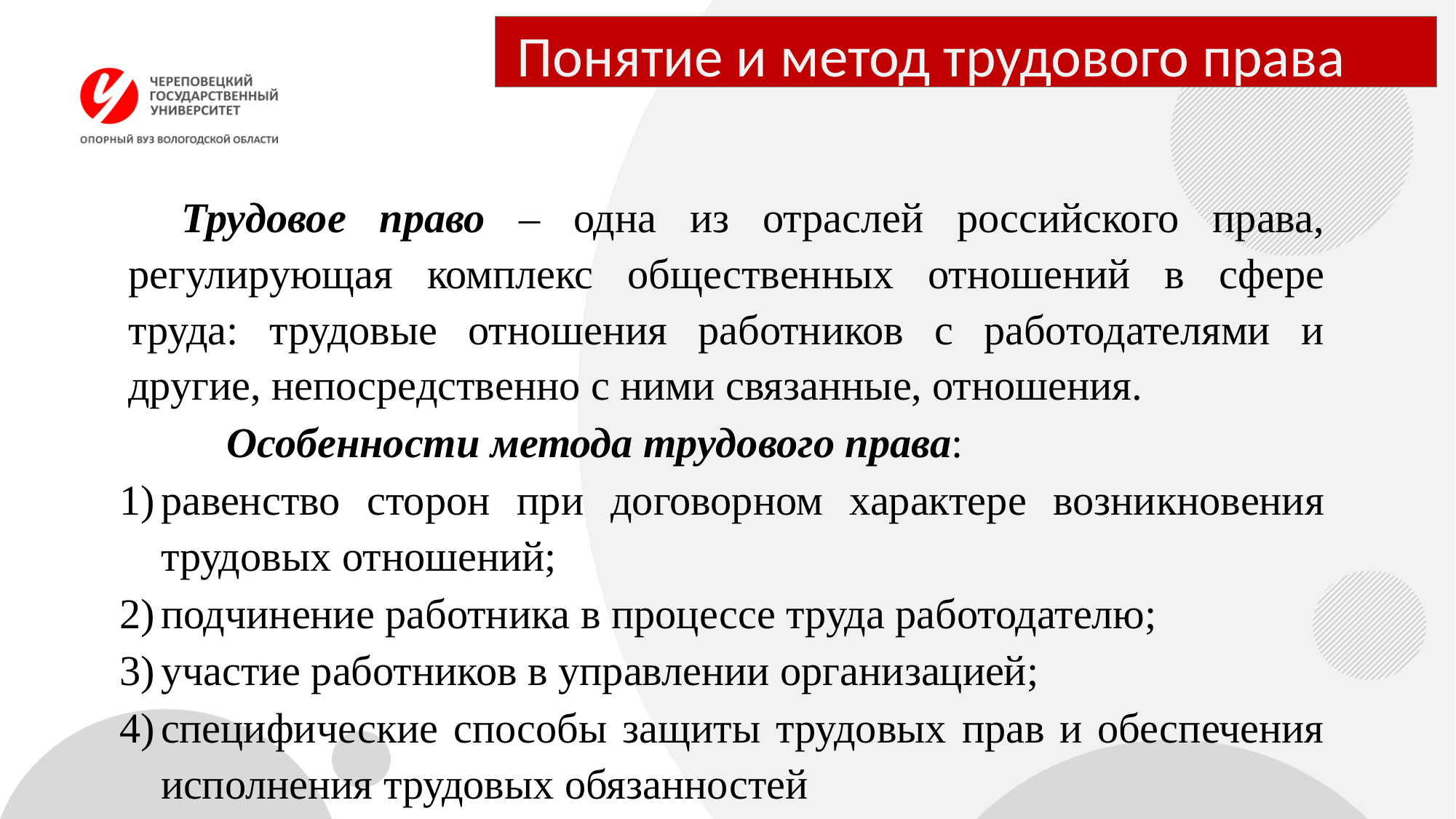

# Понятие и метод трудового права
Трудовое право – одна из отраслей российского права, регулирующая комплекс общественных отношений в сфере труда: трудовые отношения работников с работодателями и другие, непосредственно с ними связанные, отношения.
Особенности метода трудового права:
равенство сторон при договорном характере возникновения трудовых отношений;
подчинение работника в процессе труда работодателю;
участие работников в управлении организацией;
специфические способы защиты трудовых прав и обеспечения исполнения трудовых обязанностей